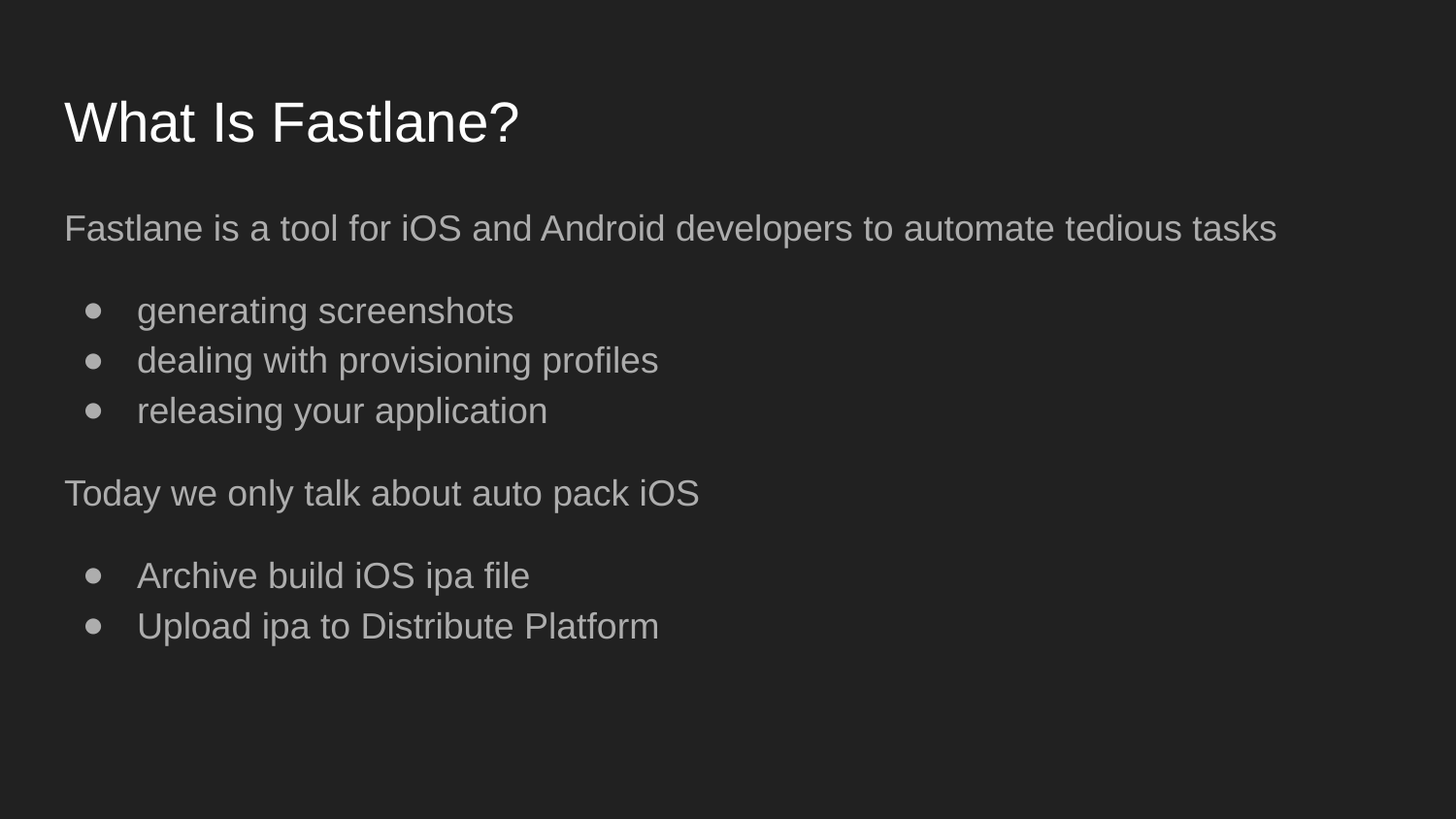

# What Is Fastlane?
Fastlane is a tool for iOS and Android developers to automate tedious tasks
generating screenshots
dealing with provisioning profiles
releasing your application
Today we only talk about auto pack iOS
Archive build iOS ipa file
Upload ipa to Distribute Platform